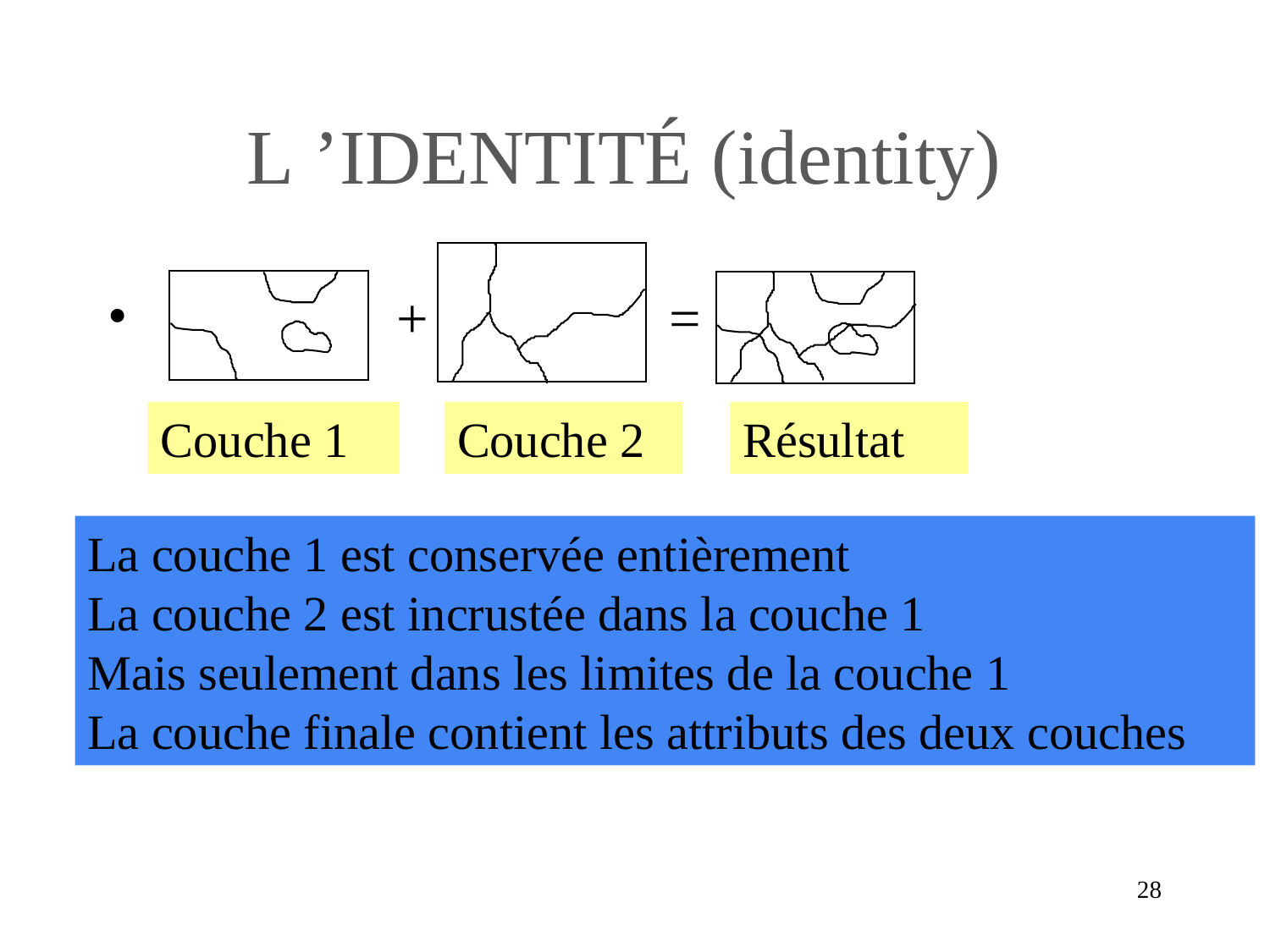

# L ’IDENTITÉ (identity)

                 +                 =
Couche 1
Couche 2
Résultat
La couche 1 est conservée entièrement
La couche 2 est incrustée dans la couche 1
Mais seulement dans les limites de la couche 1
La couche finale contient les attributs des deux couches
28